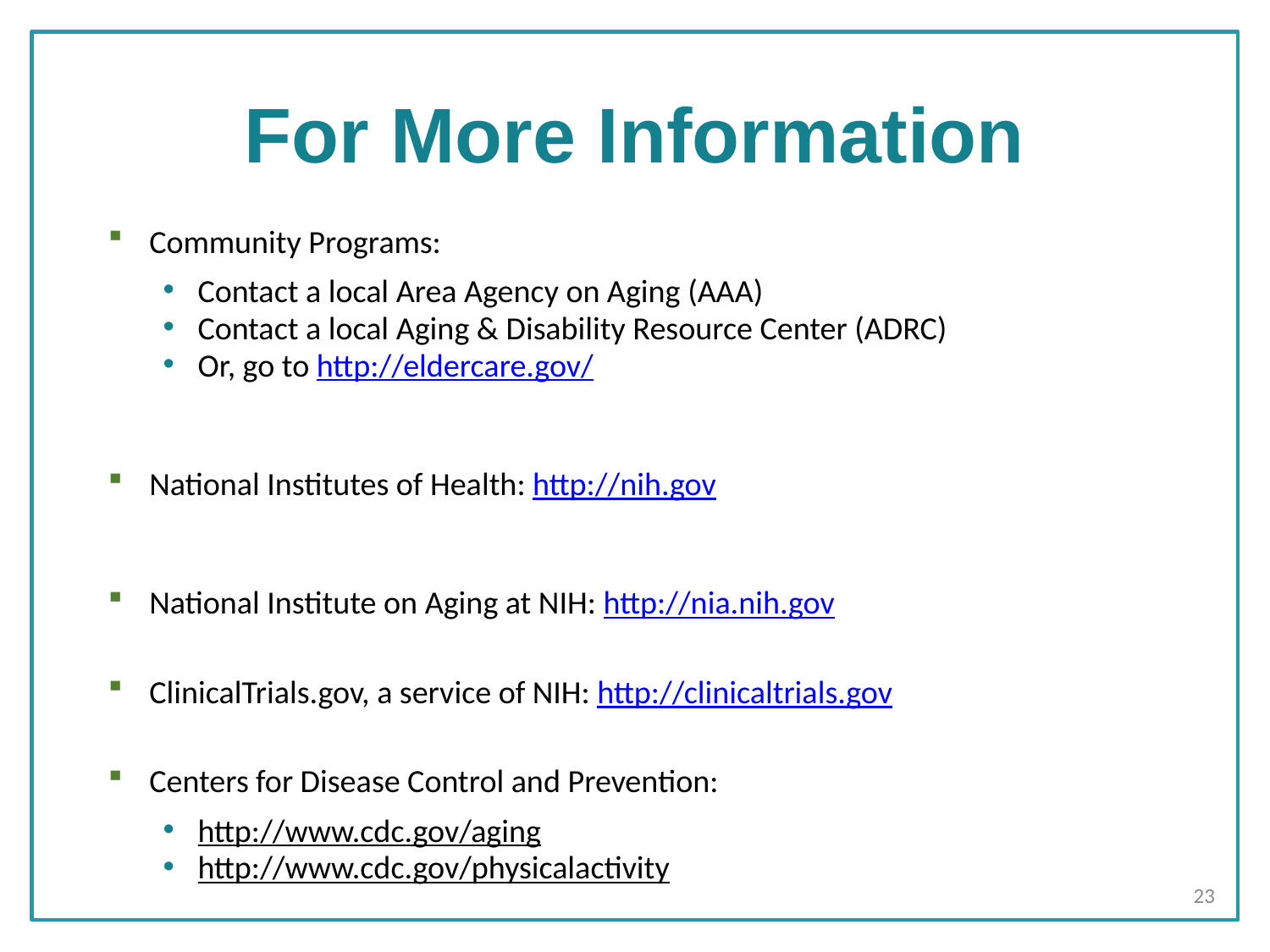

# For More Information
Community Programs:
Contact a local Area Agency on Aging (AAA)
Contact a local Aging & Disability Resource Center (ADRC)
Or, go to http://eldercare.gov/

National Institutes of Health: http://nih.gov

National Institute on Aging at NIH: http://nia.nih.gov

ClinicalTrials.gov, a service of NIH: http://clinicaltrials.gov

Centers for Disease Control and Prevention:
http://www.cdc.gov/aging
http://www.cdc.gov/physicalactivity
23